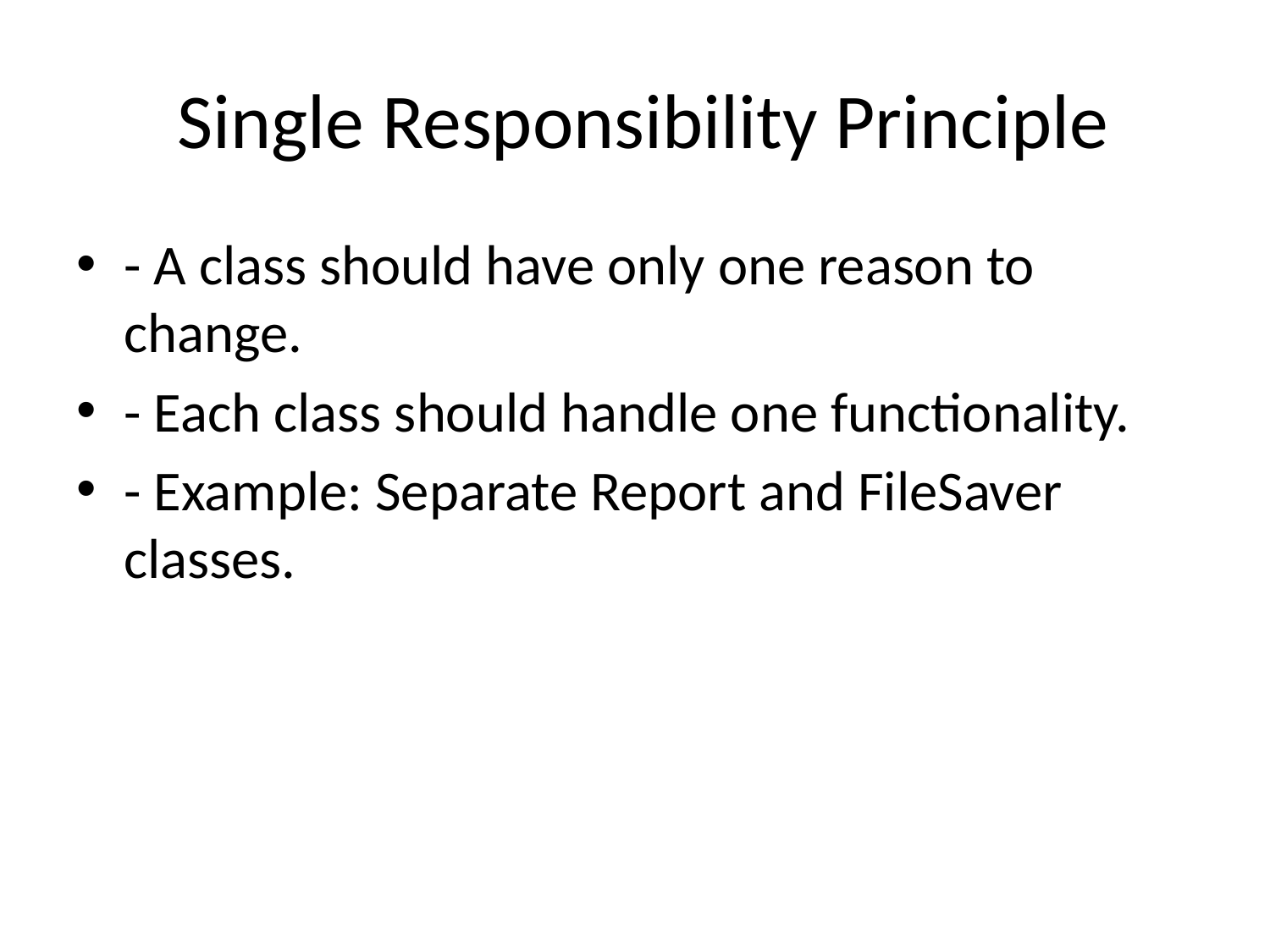

# Single Responsibility Principle
- A class should have only one reason to change.
- Each class should handle one functionality.
- Example: Separate Report and FileSaver classes.